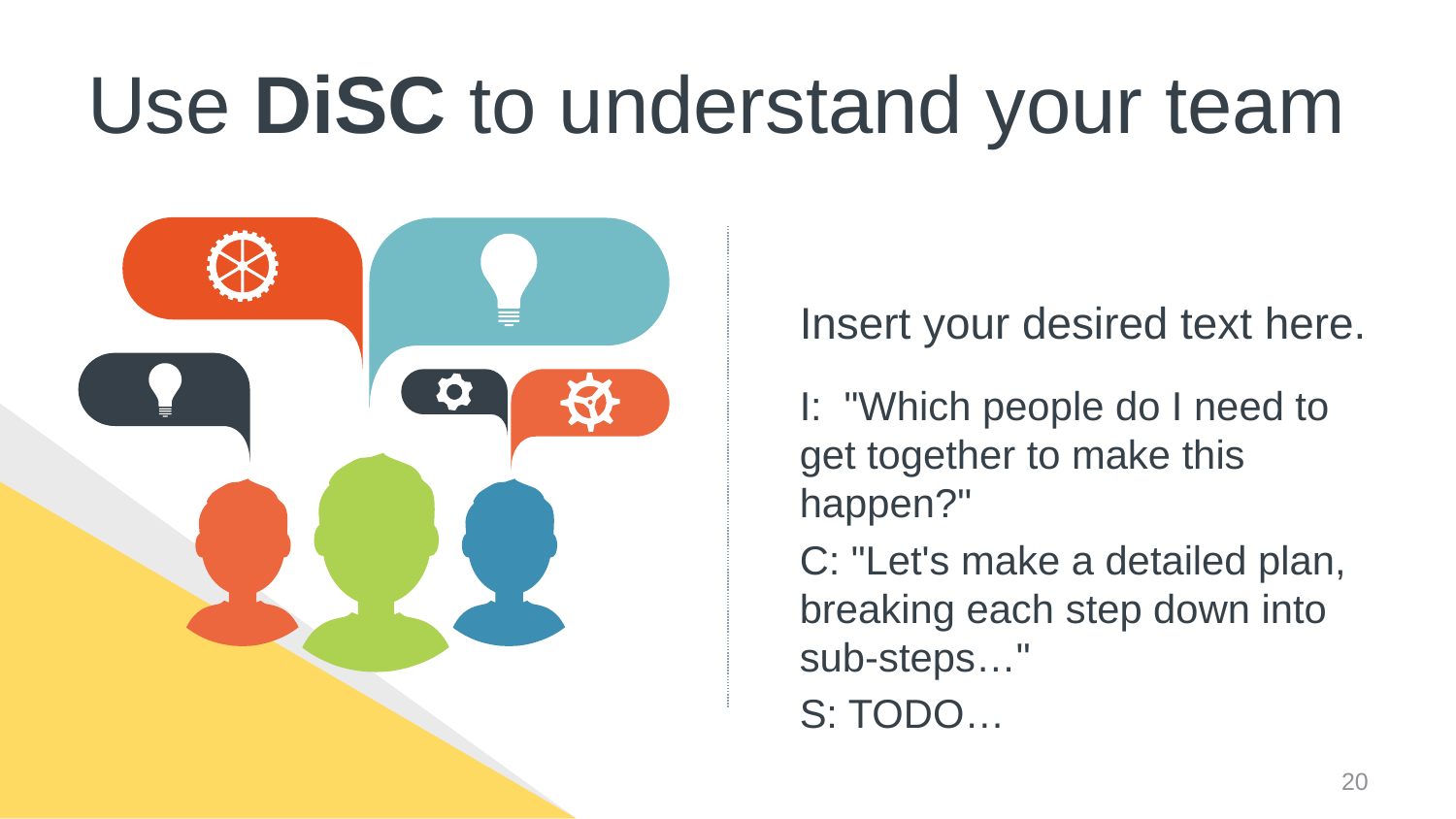

# Use DiSC to understand your team

Insert your desired text here.

I:  "Which people do I need to get together to make this happen?"
C: "Let's make a detailed plan, breaking each step down into sub-steps…"
S: TODO…

20